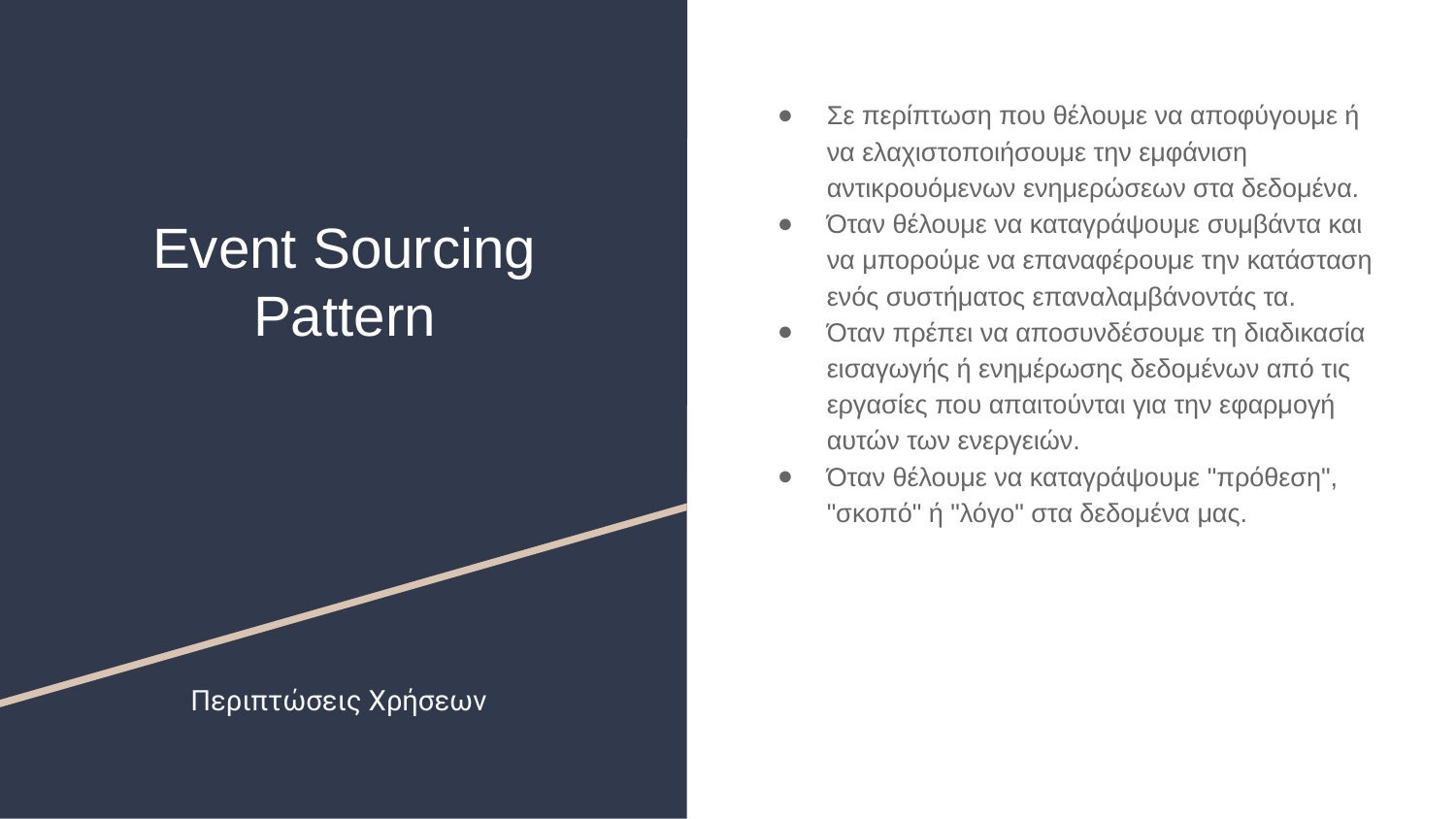

# Event Sourcing Pattern
Σε περίπτωση που θέλουμε να αποφύγουμε ή να ελαχιστοποιήσουμε την εμφάνιση αντικρουόμενων ενημερώσεων στα δεδομένα.
Όταν θέλουμε να καταγράψουμε συμβάντα και να μπορούμε να επαναφέρουμε την κατάσταση ενός συστήματος επαναλαμβάνοντάς τα.
Όταν πρέπει να αποσυνδέσουμε τη διαδικασία εισαγωγής ή ενημέρωσης δεδομένων από τις εργασίες που απαιτούνται για την εφαρμογή αυτών των ενεργειών.
Όταν θέλουμε να καταγράψουμε "πρόθεση", "σκοπό" ή "λόγο" στα δεδομένα μας.
Περιπτώσεις Χρήσεων